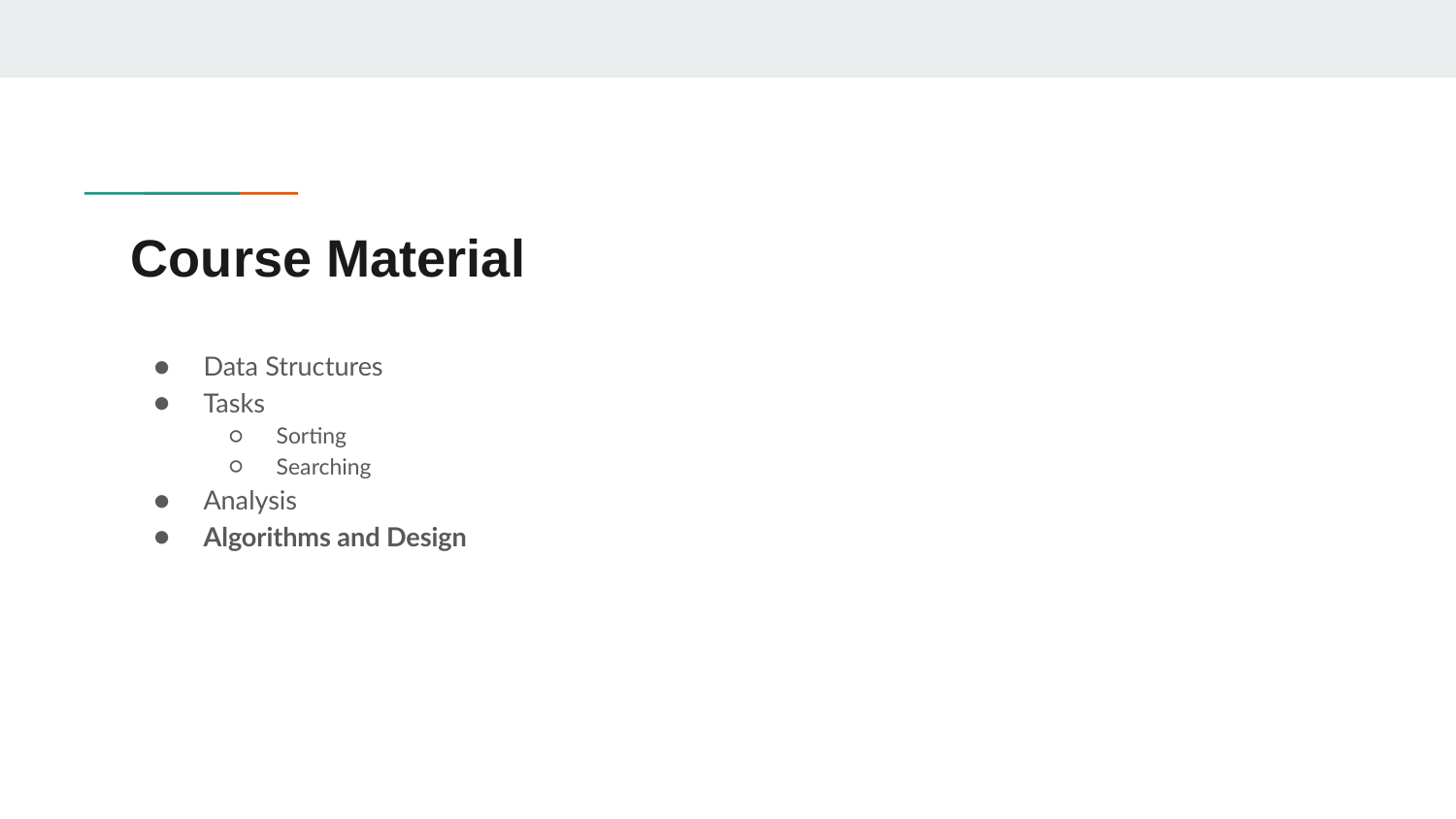

# Course Material
Data Structures
Tasks
Sorting
Searching
Analysis
Algorithms and Design